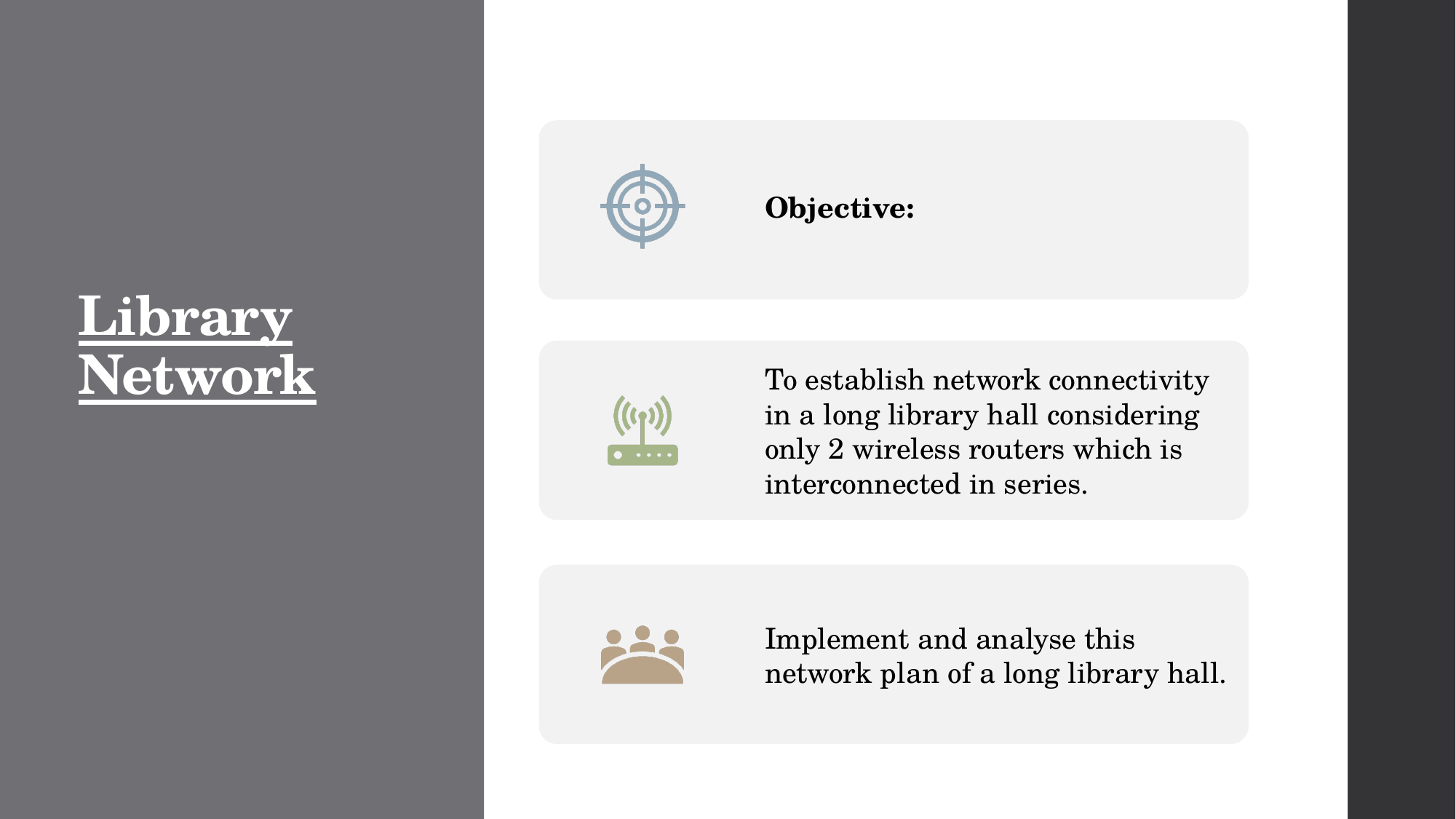

# Library Network
Objective:
To establish network connectivity in a long library hall considering only 2 wireless routers which is interconnected in series.
Implement and analyse this network plan of a long library hall.